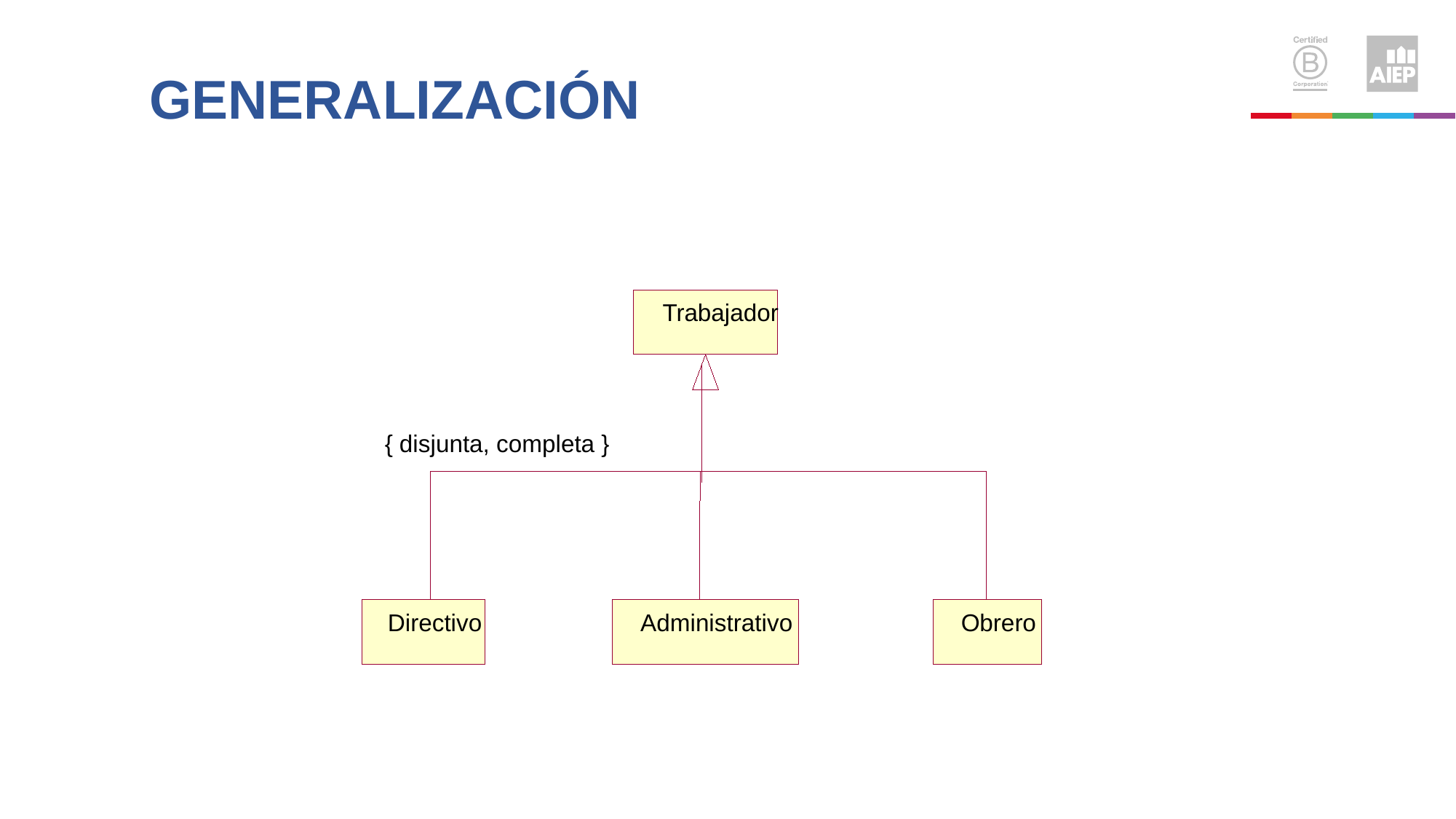

# generalización

Trabajador

{ disjunta, completa }

Directivo
Administrativo
Obrero